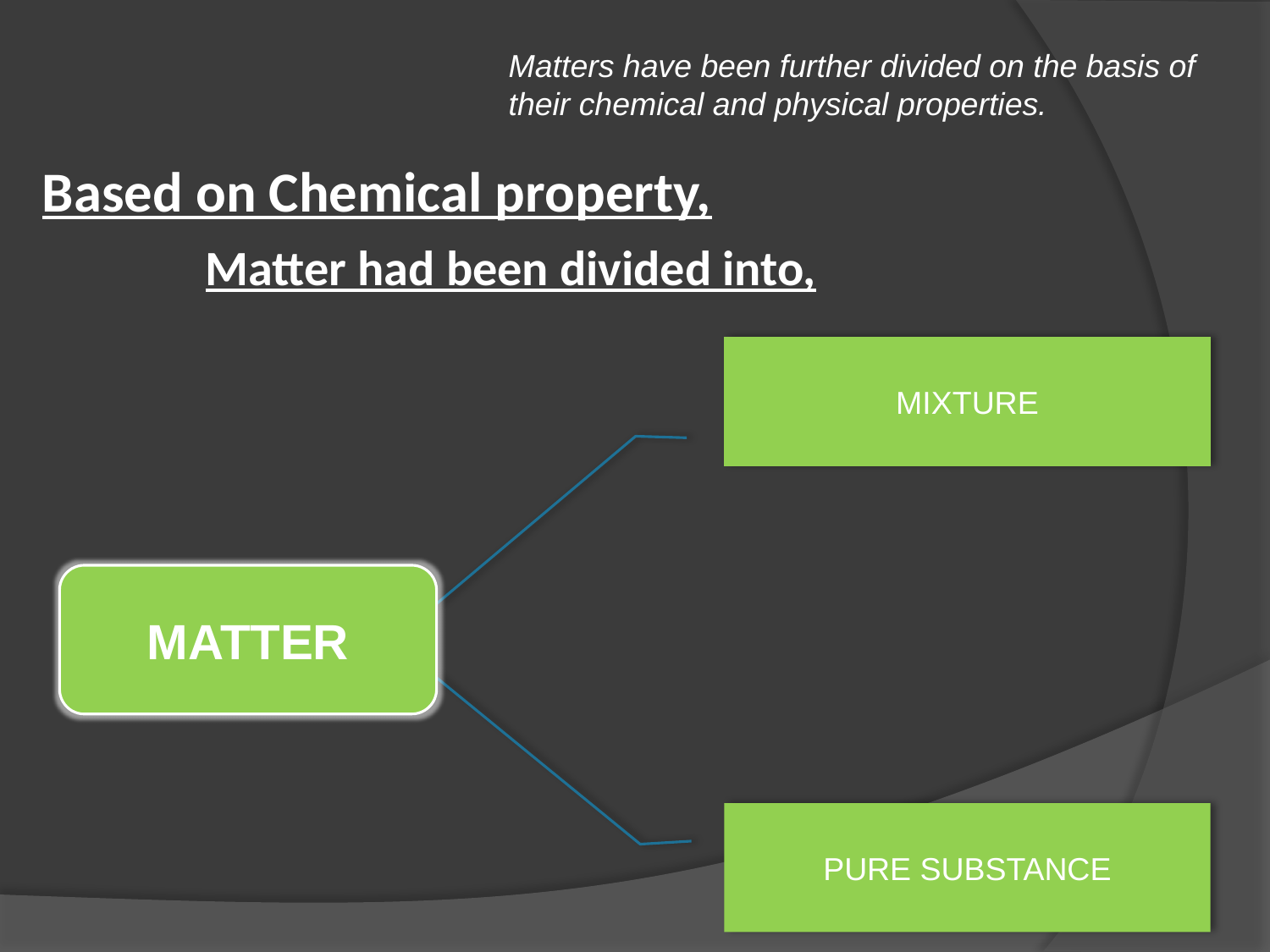

Matters have been further divided on the basis of their chemical and physical properties.
Based on Chemical property,
Matter had been divided into,
MIXTURE
MATTER
PURE SUBSTANCE